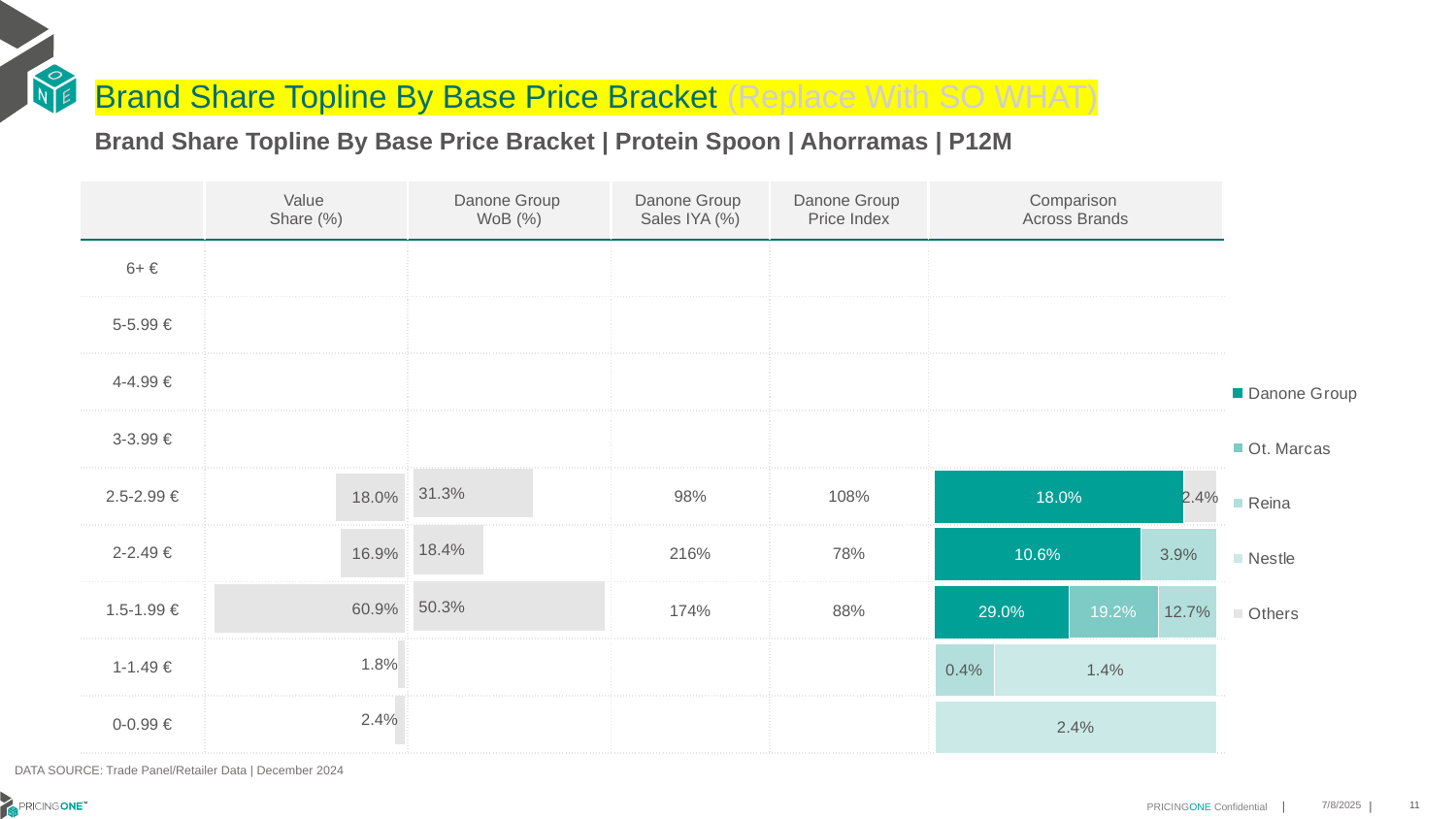

# Brand Share Topline By Base Price Bracket (Replace With SO WHAT)
Brand Share Topline By Base Price Bracket | Protein Spoon | Ahorramas | P12M
|  | Value Share (%) | Danone Group WoB (%) | Danone Group Sales IYA (%) | Danone Group Price Index | Comparison Across Brands |
| --- | --- | --- | --- | --- | --- |
| 6+ € |  |  |  |  |  |
| 5-5.99 € |  |  |  |  |  |
| 4-4.99 € |  |  |  |  |  |
| 3-3.99 € |  |  |  |  |  |
| 2.5-2.99 € |  |  | 98% | 108% |  |
| 2-2.49 € |  |  | 216% | 78% |  |
| 1.5-1.99 € |  |  | 174% | 88% |  |
| 1-1.49 € |  |  |  |  |  |
| 0-0.99 € |  |  |  |  |  |

### Chart

| Category | Danone Group | Ot. Marcas | Reina | Nestle | Others |
|---|---|---|---|---|---|
| 6+ € | None | None | None | None | None |
| 5-5.99 € | None | None | None | None | None |
| 4-4.99 € | None | None | None | None | None |
| 3-3.99 € | None | None | None | None | None |
| 2.5-2.99 € | 0.18019944209664757 | None | None | None | 0.02370810852946253 |
| 2-2.49 € | 0.10604318204498604 | None | 0.038904186330982395 | None | None |
| 1.5-1.99 € | 0.28966345484627676 | 0.1920830490493243 | 0.12677803318724026 | None | None |
| 1-1.49 € | None | None | 0.0038285721383254246 | 0.014331340454246229 | None |
| 0-0.99 € | None | None | None | 0.024460631322508485 | None |

### Chart

| Category | Value Share |
|---|---|
|  | None |

### Chart

| Category | Brand WoB % |
|---|---|
|  | None |
DATA SOURCE: Trade Panel/Retailer Data | December 2024

7/8/2025
11